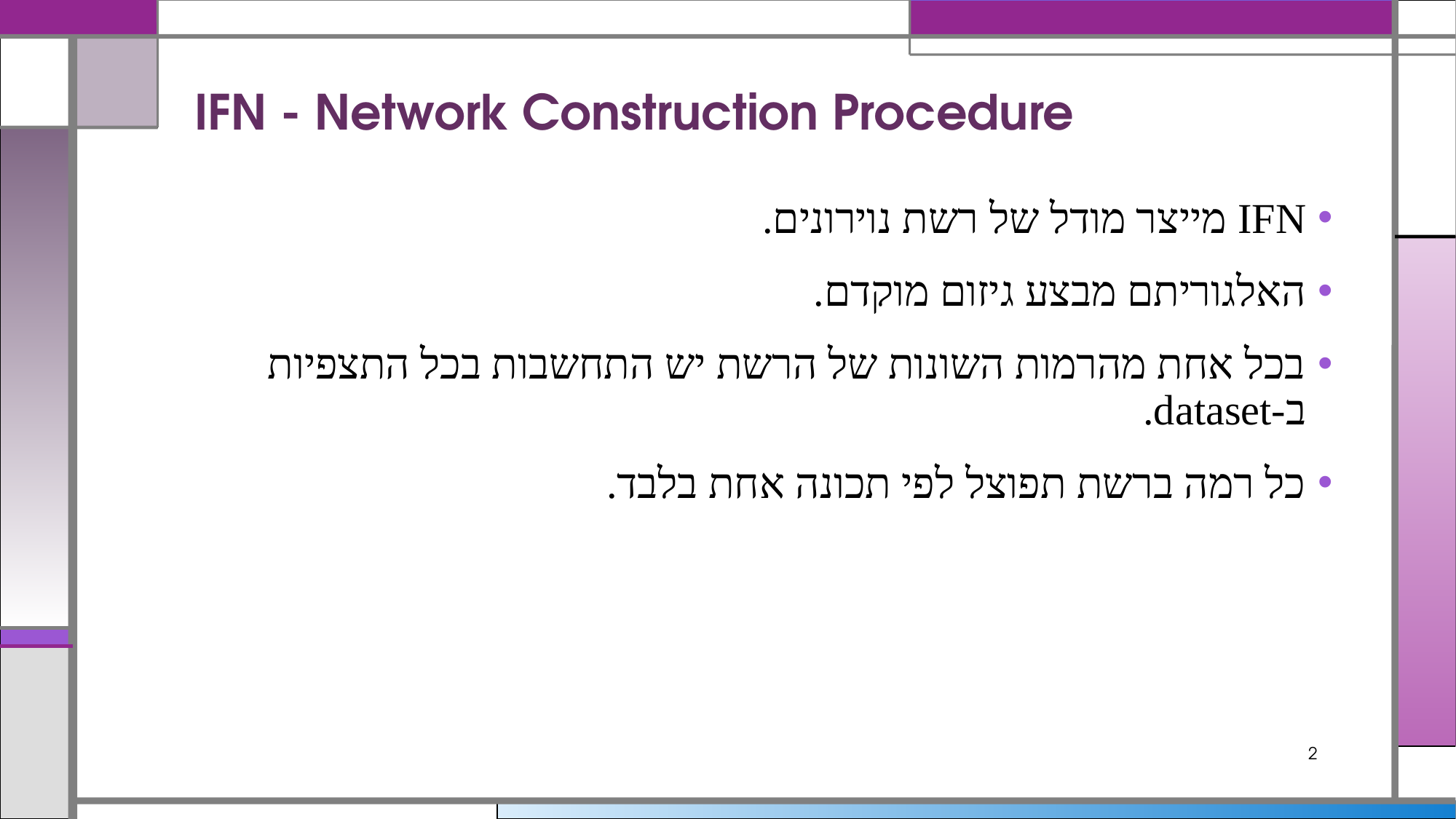

# IFN - Network Construction Procedure
IFN מייצר מודל של רשת נוירונים.
האלגוריתם מבצע גיזום מוקדם.
בכל אחת מהרמות השונות של הרשת יש התחשבות בכל התצפיות ב-dataset.
כל רמה ברשת תפוצל לפי תכונה אחת בלבד.
2